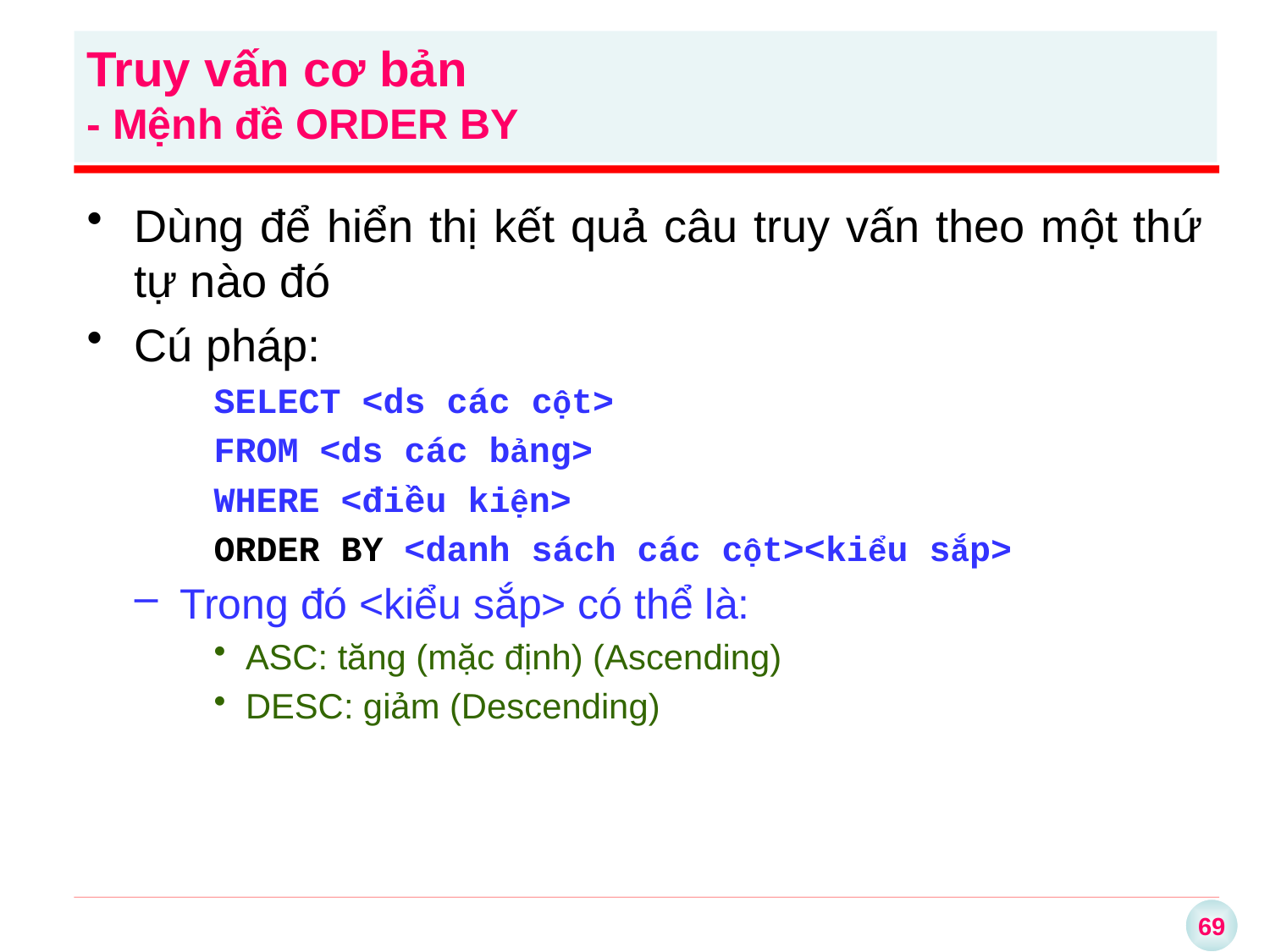

Truy vấn cơ bản
- Mệnh đề ORDER BY
Dùng để hiển thị kết quả câu truy vấn theo một thứ tự nào đó
Cú pháp:
SELECT <ds các cột>
FROM <ds các bảng>
WHERE <điều kiện>
ORDER BY <danh sách các cột><kiểu sắp>
Trong đó <kiểu sắp> có thể là:
ASC: tăng (mặc định) (Ascending)
DESC: giảm (Descending)